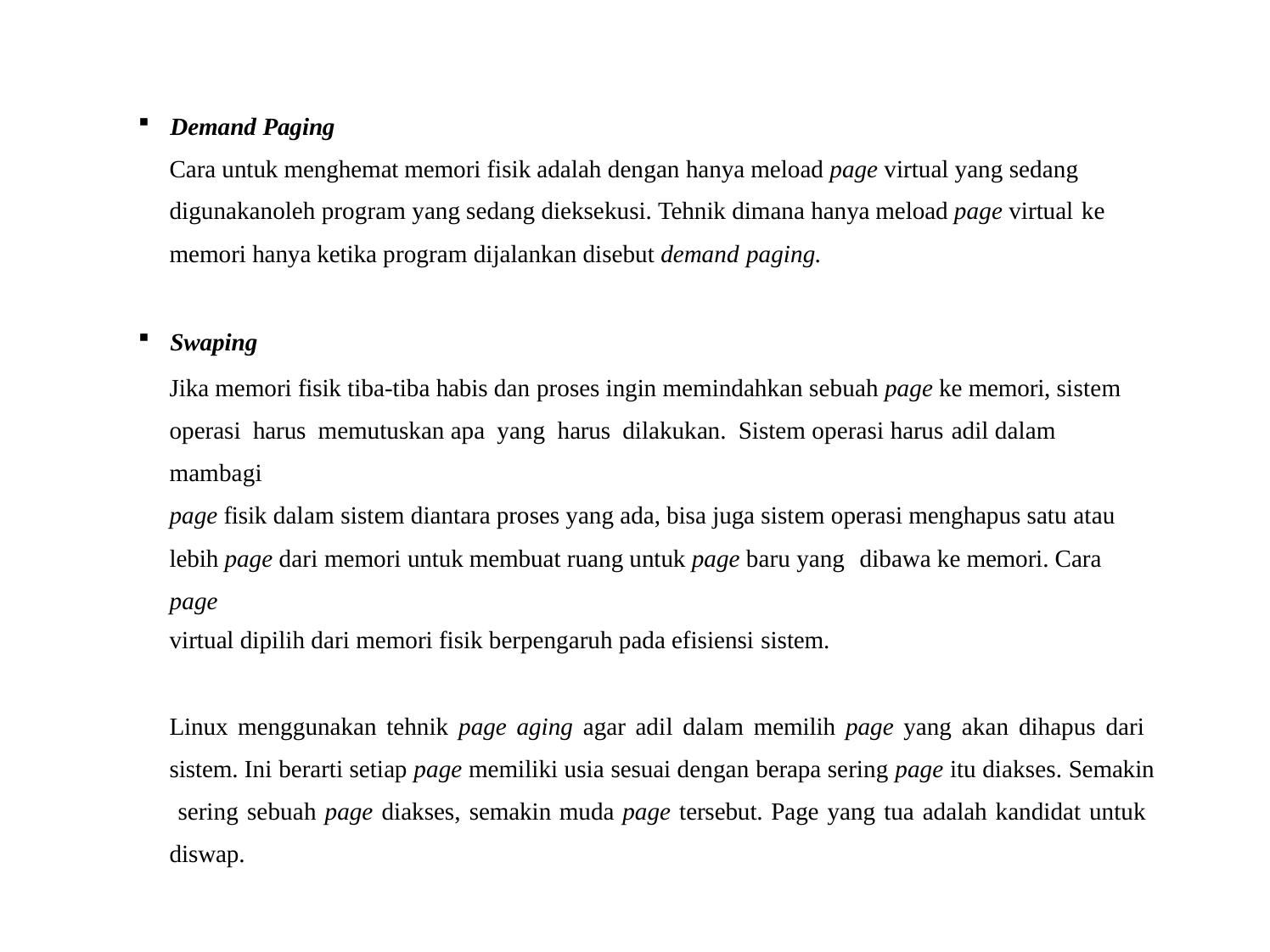

Demand Paging
Cara untuk menghemat memori fisik adalah dengan hanya meload page virtual yang sedang  digunakanoleh program yang sedang dieksekusi. Tehnik dimana hanya meload page virtual ke
memori hanya ketika program dijalankan disebut demand paging.

Swaping
Jika memori fisik tiba-tiba habis dan proses ingin memindahkan sebuah page ke memori, sistem  operasi  harus  memutuskan apa  yang  harus  dilakukan.  Sistem operasi harus adil dalam mambagi
page fisik dalam sistem diantara proses yang ada, bisa juga sistem operasi menghapus satu atau  lebih page dari memori untuk membuat ruang untuk page baru yang  dibawa ke memori. Cara page
virtual dipilih dari memori fisik berpengaruh pada efisiensi sistem.

Linux menggunakan tehnik page aging agar adil dalam memilih page yang akan dihapus dari  sistem. Ini berarti setiap page memiliki usia sesuai dengan berapa sering page itu diakses. Semakin  sering sebuah page diakses, semakin muda page tersebut. Page yang tua adalah kandidat untuk  diswap.